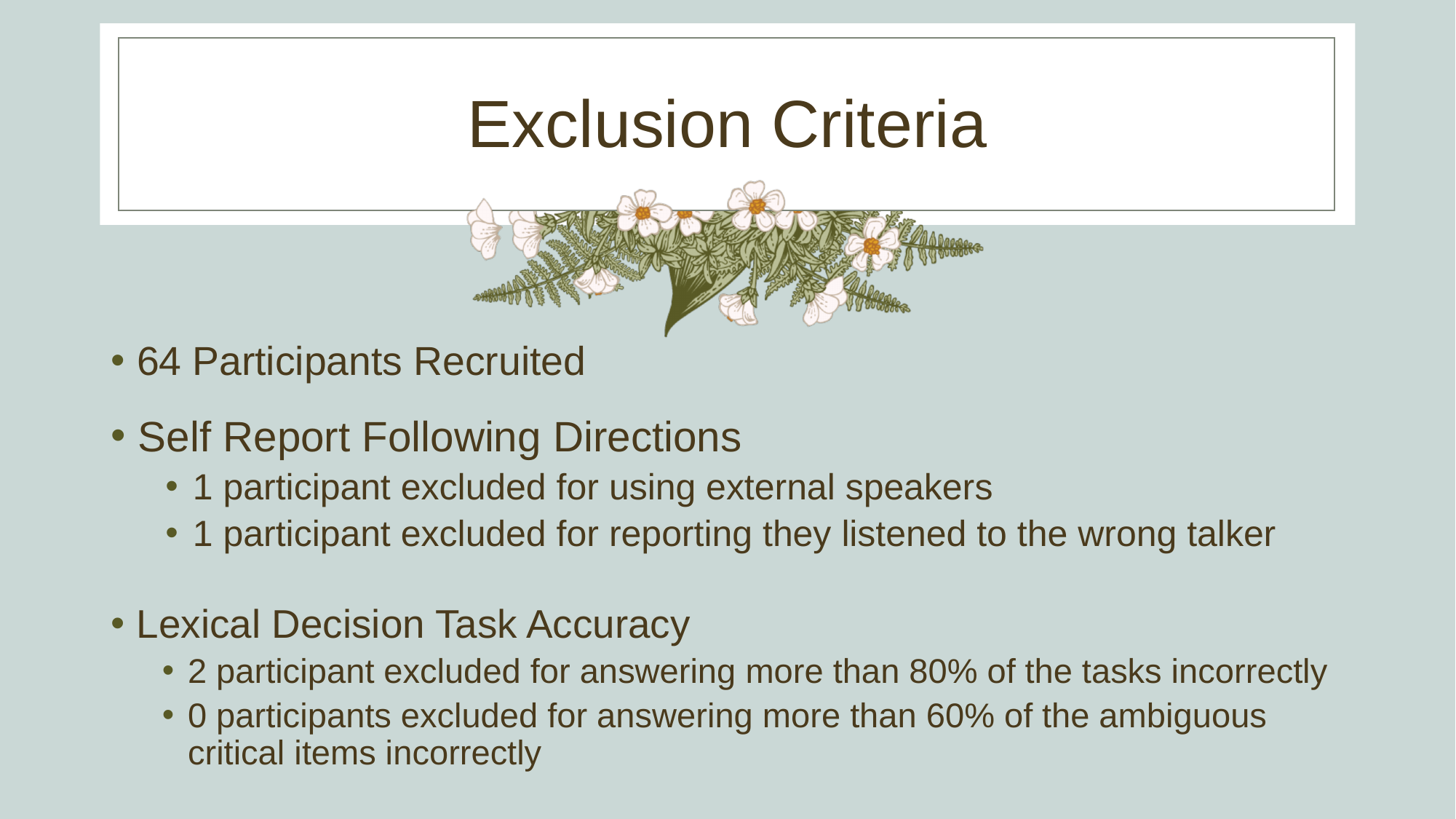

# Exclusion Criteria
64 Participants Recruited
Self Report Following Directions
1 participant excluded for using external speakers
1 participant excluded for reporting they listened to the wrong talker
Lexical Decision Task Accuracy
2 participant excluded for answering more than 80% of the tasks incorrectly
0 participants excluded for answering more than 60% of the ambiguous critical items incorrectly